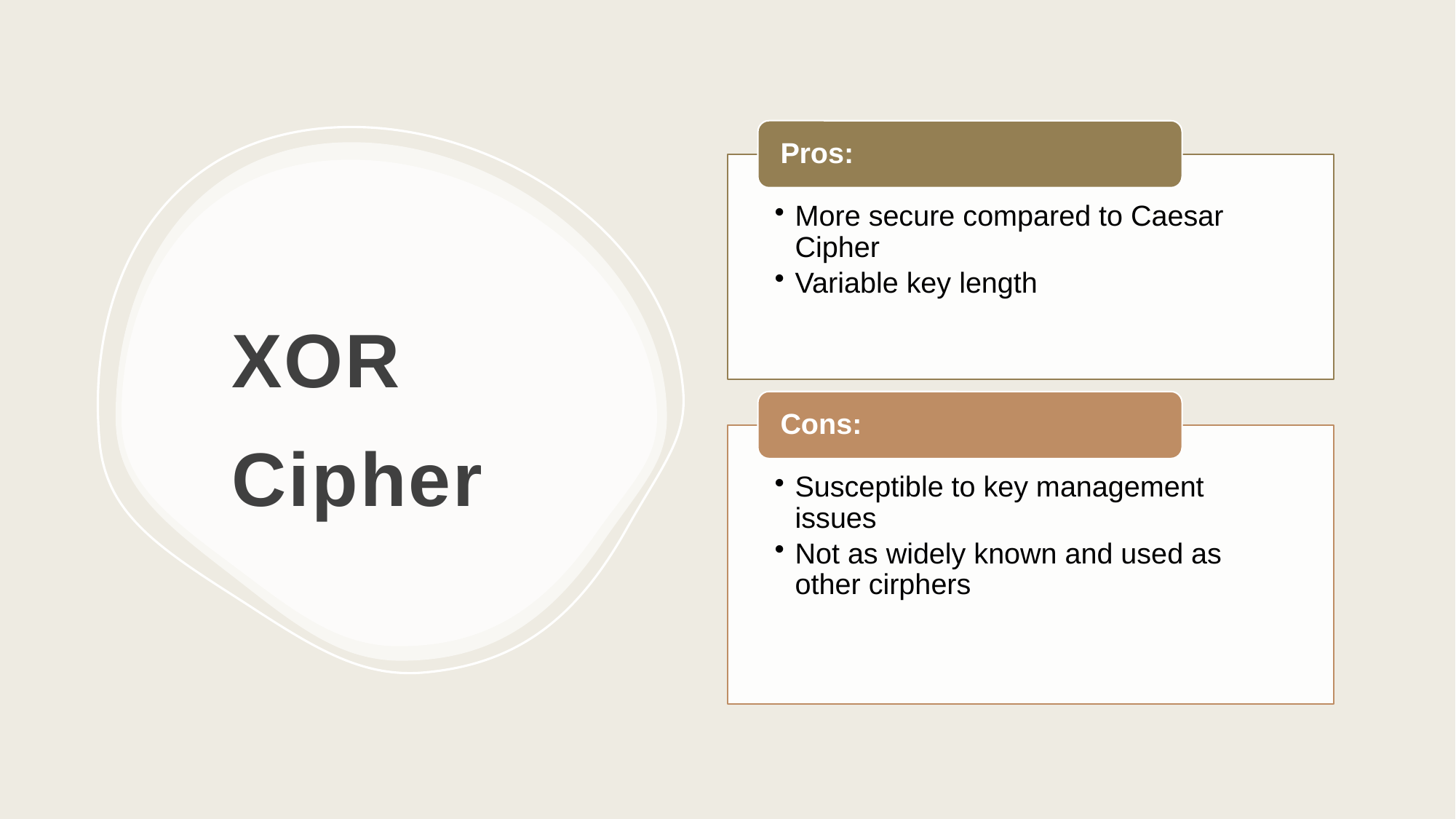

More secure compared to Caesar Cipher
Variable key length
Pros:
Susceptible to key management issues
Not as widely known and used as other cirphers
Cons:

# XOR Cipher